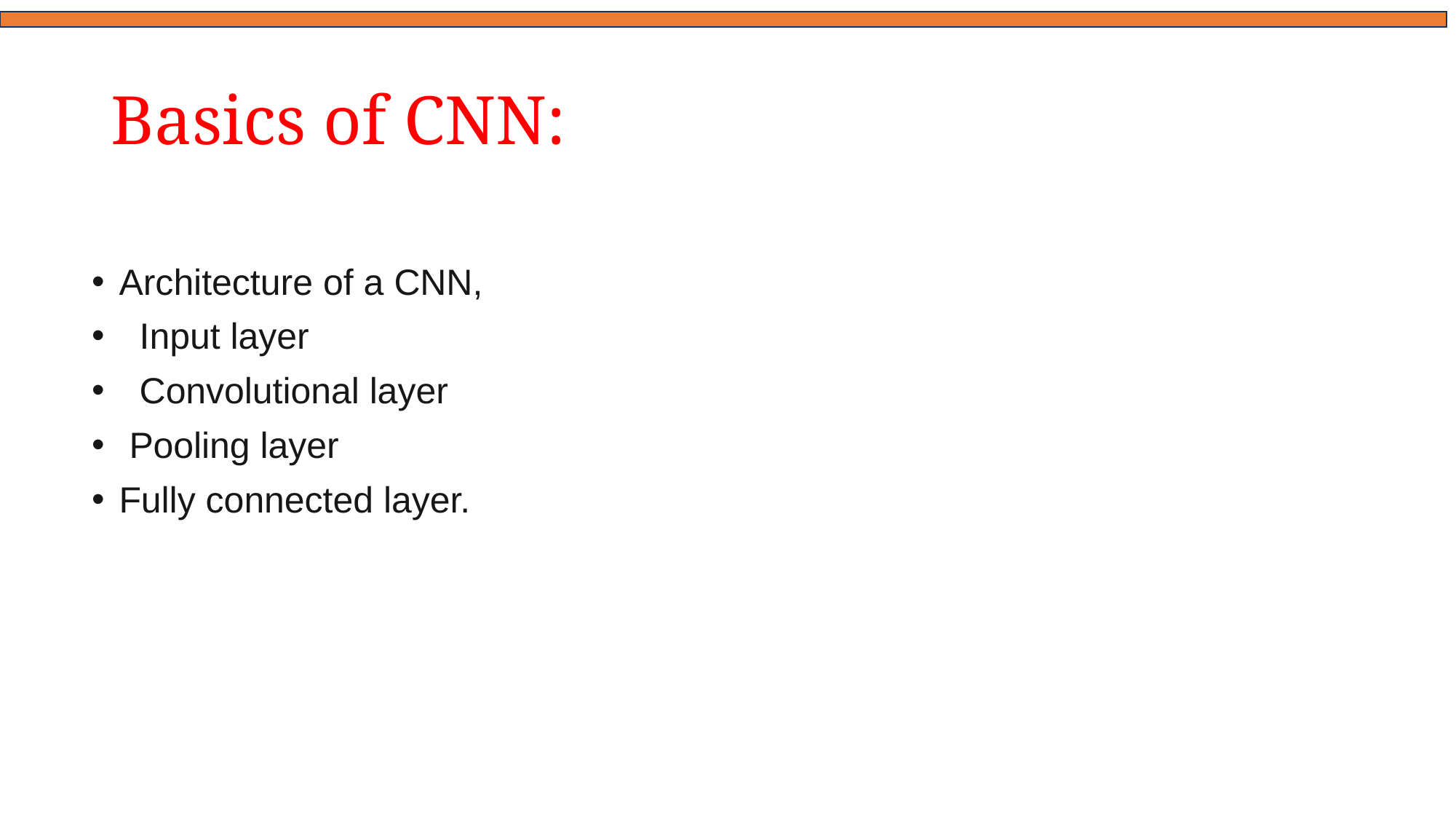

# Basics of CNN:
Architecture of a CNN,
  Input layer
  Convolutional layer
 Pooling layer
Fully connected layer.